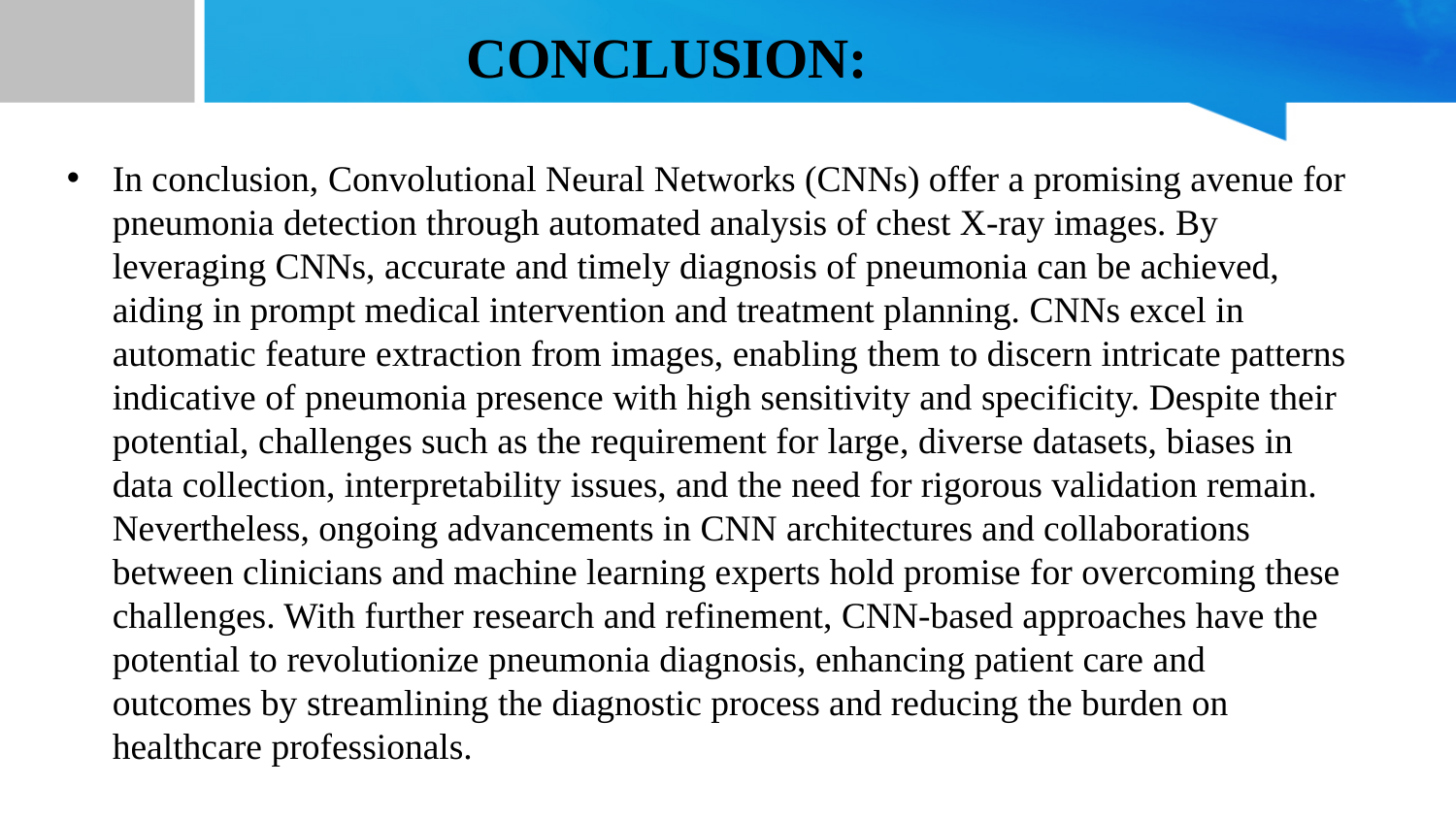

CONCLUSION:

In conclusion, Convolutional Neural Networks (CNNs) offer a promising avenue for pneumonia detection through automated analysis of chest X-ray images. By leveraging CNNs, accurate and timely diagnosis of pneumonia can be achieved, aiding in prompt medical intervention and treatment planning. CNNs excel in automatic feature extraction from images, enabling them to discern intricate patterns indicative of pneumonia presence with high sensitivity and specificity. Despite their potential, challenges such as the requirement for large, diverse datasets, biases in data collection, interpretability issues, and the need for rigorous validation remain. Nevertheless, ongoing advancements in CNN architectures and collaborations between clinicians and machine learning experts hold promise for overcoming these challenges. With further research and refinement, CNN-based approaches have the potential to revolutionize pneumonia diagnosis, enhancing patient care and outcomes by streamlining the diagnostic process and reducing the burden on healthcare professionals.